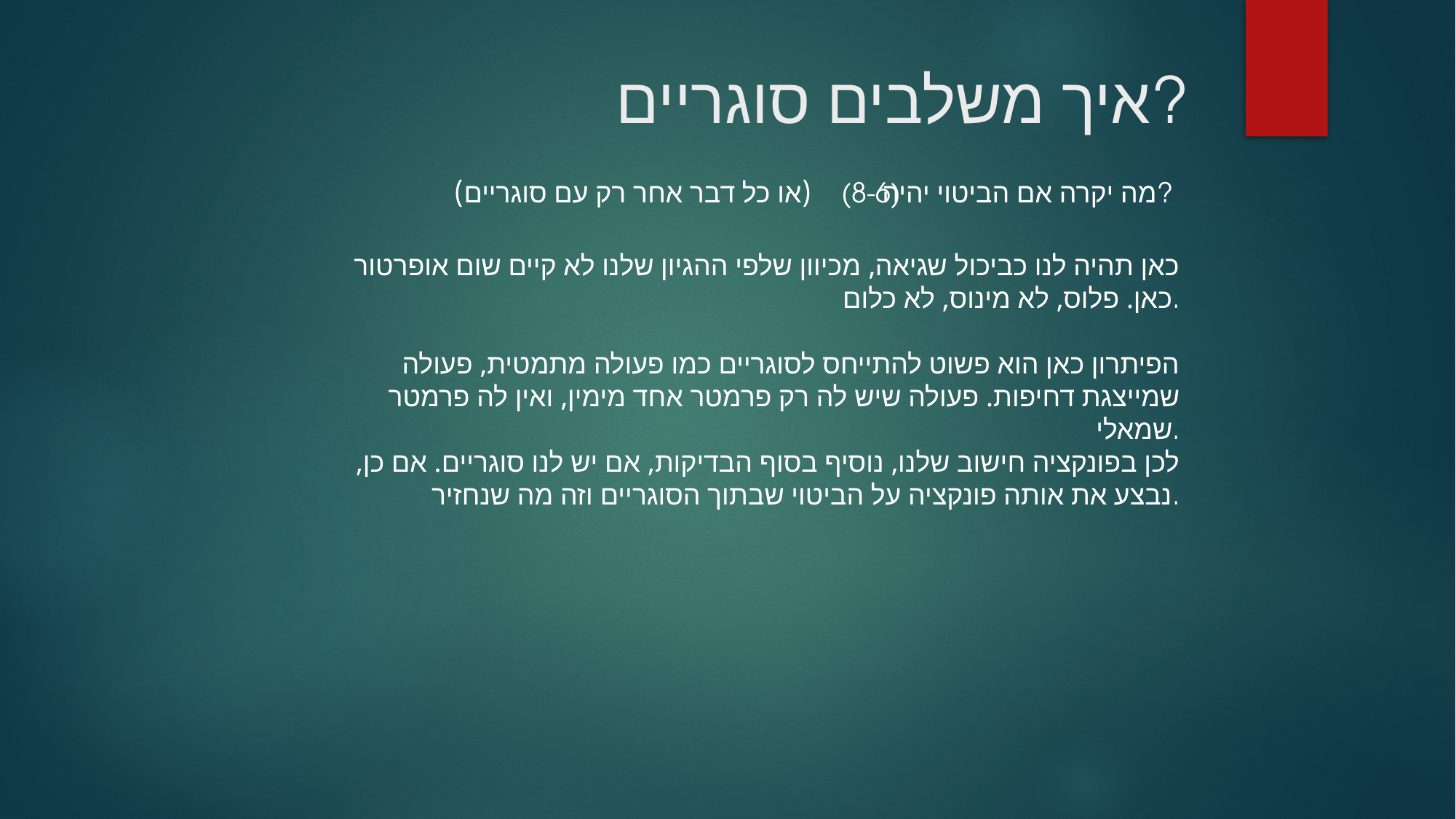

# איך משלבים סוגריים?
מה יקרה אם הביטוי יהיה          (או כל דבר אחר רק עם סוגריים)?
(8-6)
כאן תהיה לנו כביכול שגיאה, מכיוון שלפי ההגיון שלנו לא קיים שום אופרטור כאן. פלוס, לא מינוס, לא כלום.

הפיתרון כאן הוא פשוט להתייחס לסוגריים כמו פעולה מתמטית, פעולה שמייצגת דחיפות. פעולה שיש לה רק פרמטר אחד מימין, ואין לה פרמטר שמאלי.
לכן בפונקציה חישוב שלנו, נוסיף בסוף הבדיקות, אם יש לנו סוגריים. אם כן, נבצע את אותה פונקציה על הביטוי שבתוך הסוגריים וזה מה שנחזיר.